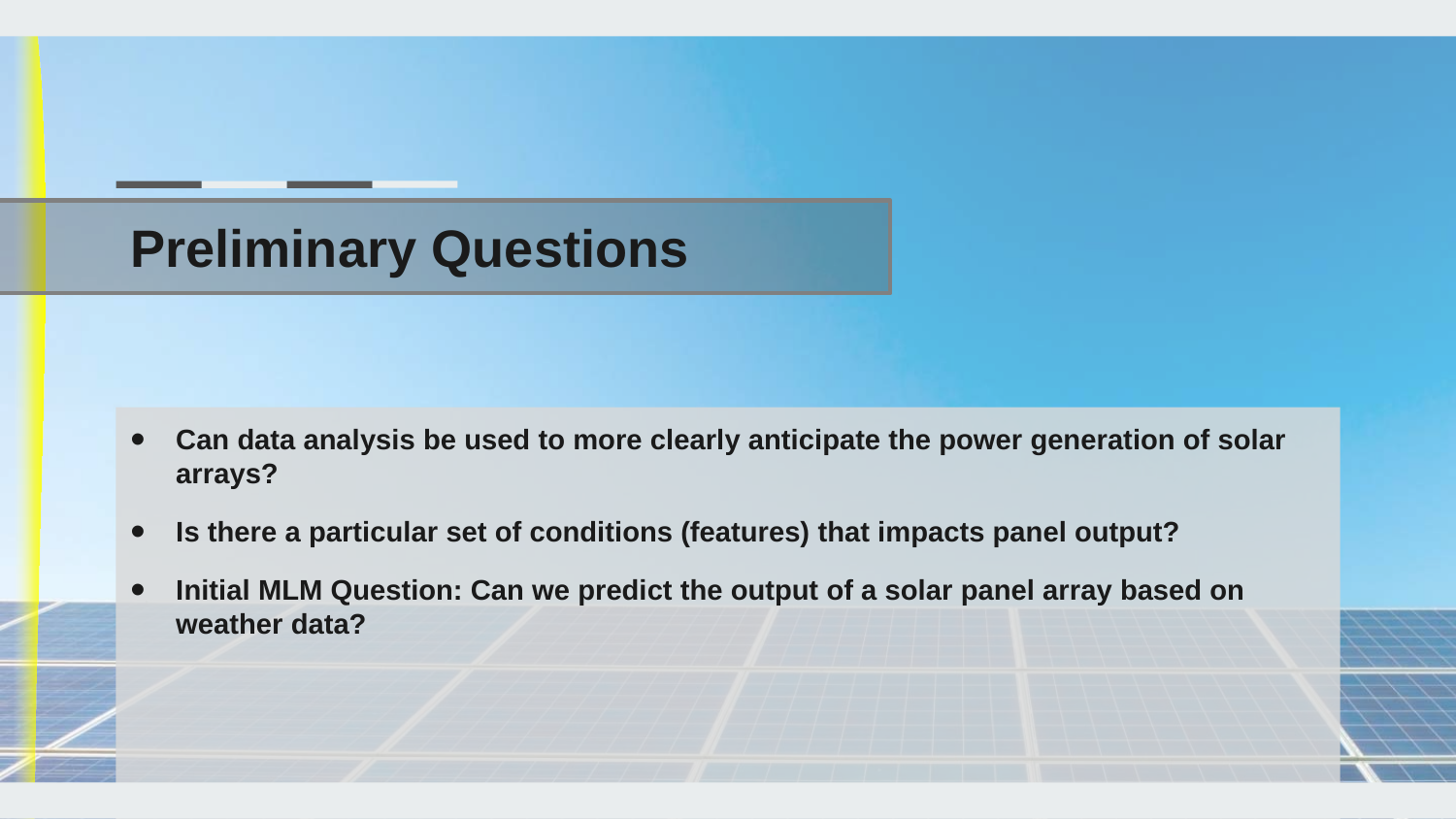

# Preliminary Questions
Can data analysis be used to more clearly anticipate the power generation of solar arrays?
Is there a particular set of conditions (features) that impacts panel output?
Initial MLM Question: Can we predict the output of a solar panel array based on weather data?